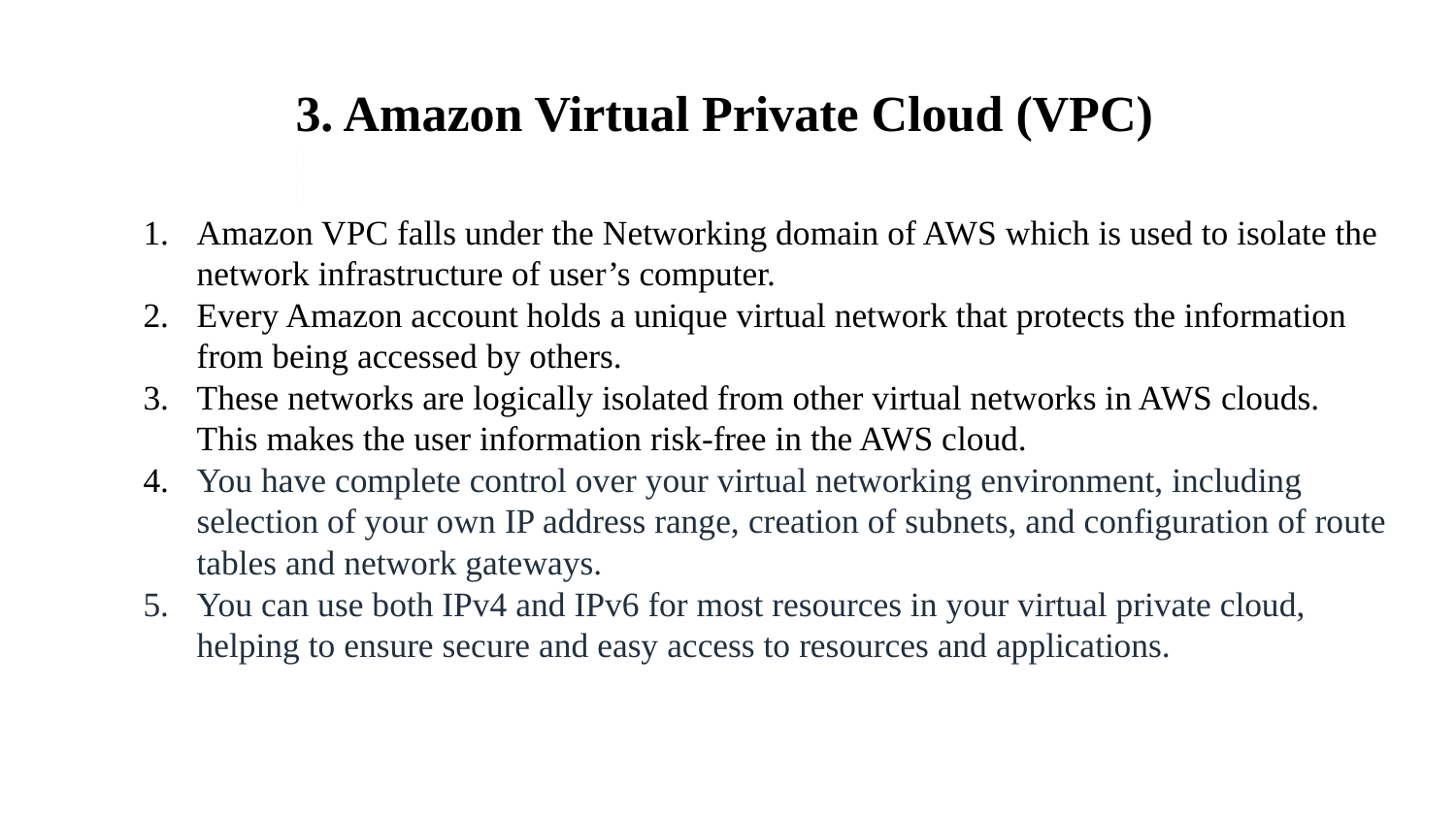

3. Amazon Virtual Private Cloud (VPC)​
​
​
Amazon VPC falls under the Networking domain of AWS which is used to isolate the network infrastructure of user’s computer.
Every Amazon account holds a unique virtual network that protects the information from being accessed by others.
These networks are logically isolated from other virtual networks in AWS clouds. This makes the user information risk-free in the AWS cloud.
You have complete control over your virtual networking environment, including selection of your own IP address range, creation of subnets, and configuration of route tables and network gateways.
You can use both IPv4 and IPv6 for most resources in your virtual private cloud, helping to ensure secure and easy access to resources and applications.